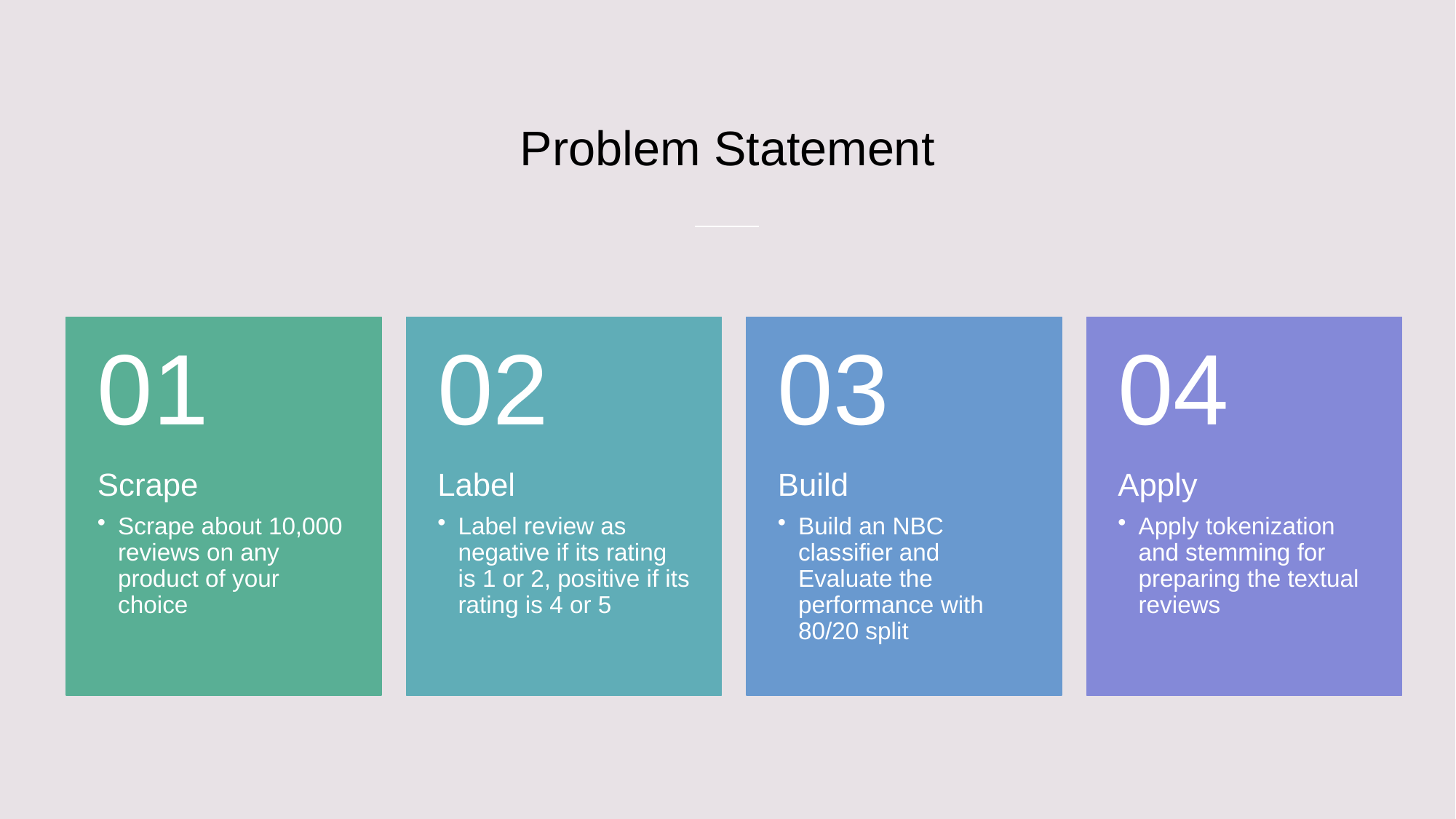

# Problem Statement
Scrape
Scrape about 10,000 reviews on any product of your choice
01
Label
Label review as negative if its rating is 1 or 2, positive if its rating is 4 or 5
02
Build
Build an NBC classifier and Evaluate the performance with 80/20 split
03
Apply
Apply tokenization and stemming for preparing the textual reviews
04